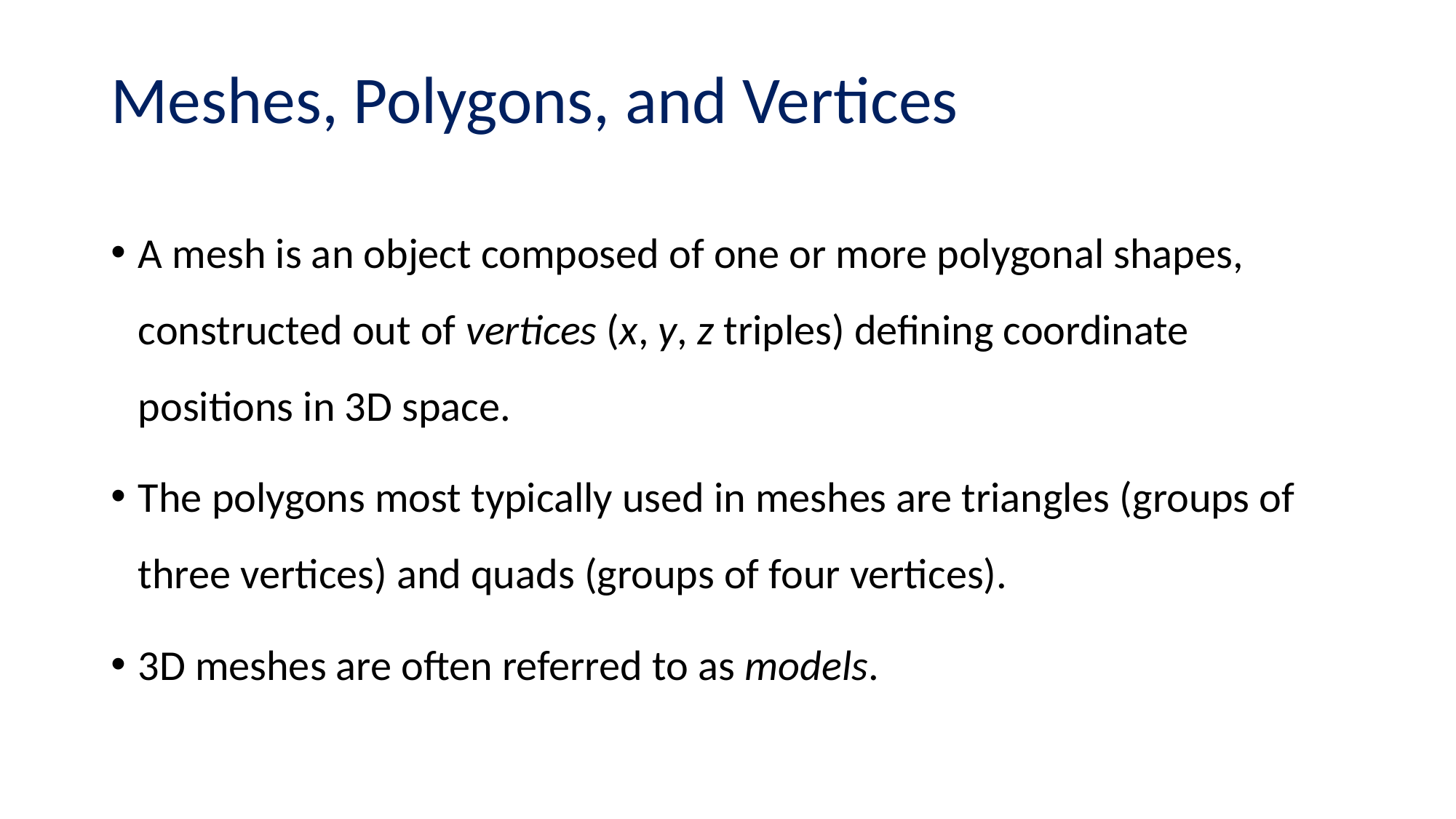

# Meshes, Polygons, and Vertices
A mesh is an object composed of one or more polygonal shapes, constructed out of vertices (x, y, z triples) defining coordinate positions in 3D space.
The polygons most typically used in meshes are triangles (groups of three vertices) and quads (groups of four vertices).
3D meshes are often referred to as models.